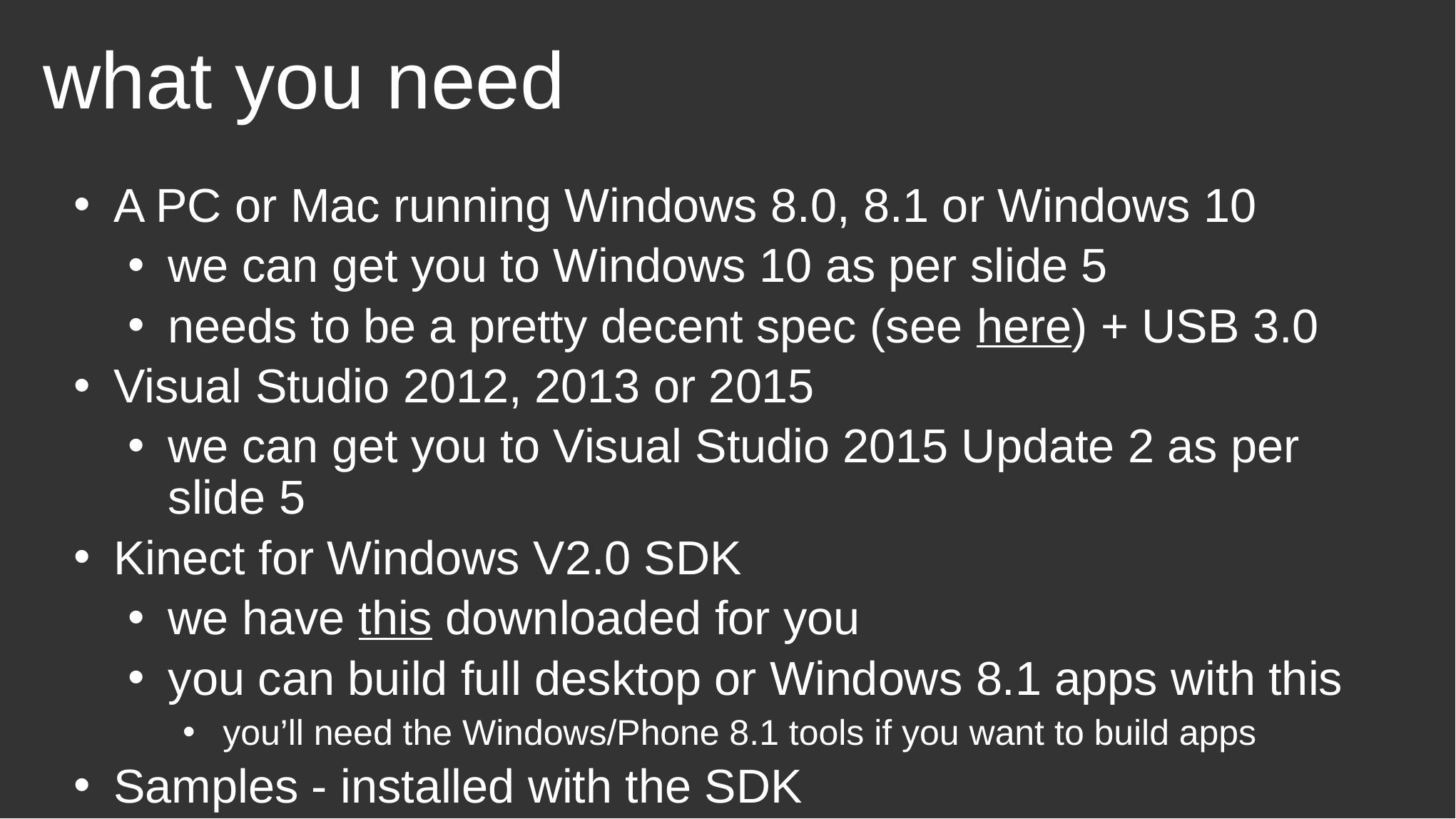

what you need
A PC or Mac running Windows 8.0, 8.1 or Windows 10
we can get you to Windows 10 as per slide 5
needs to be a pretty decent spec (see here) + USB 3.0
Visual Studio 2012, 2013 or 2015
we can get you to Visual Studio 2015 Update 2 as per slide 5
Kinect for Windows V2.0 SDK
we have this downloaded for you
you can build full desktop or Windows 8.1 apps with this
you’ll need the Windows/Phone 8.1 tools if you want to build apps
Samples - installed with the SDK